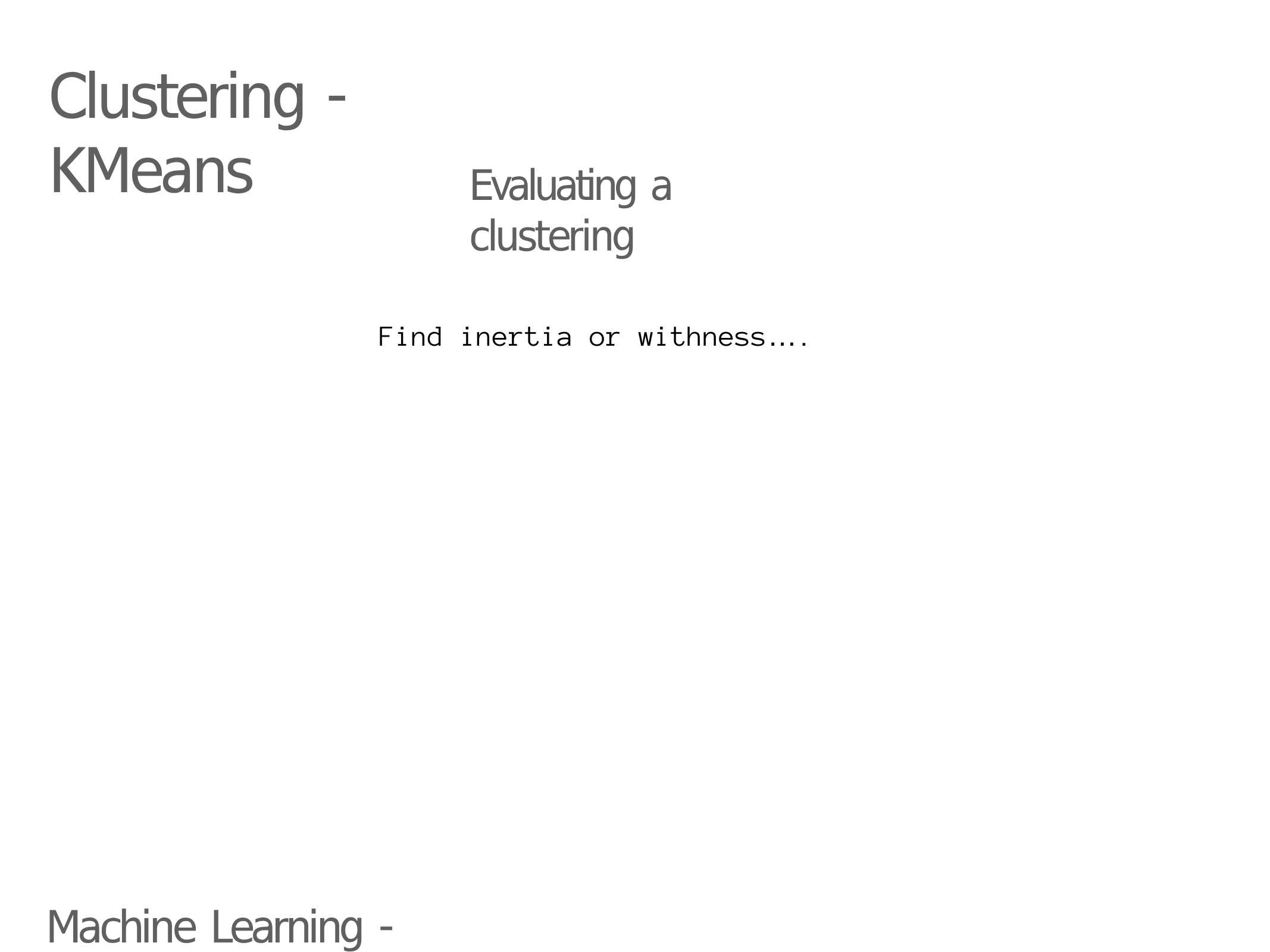

# Clustering - KMeans
Evaluating a clustering
Find inertia or withness….
Machine Learning - Unsupervised